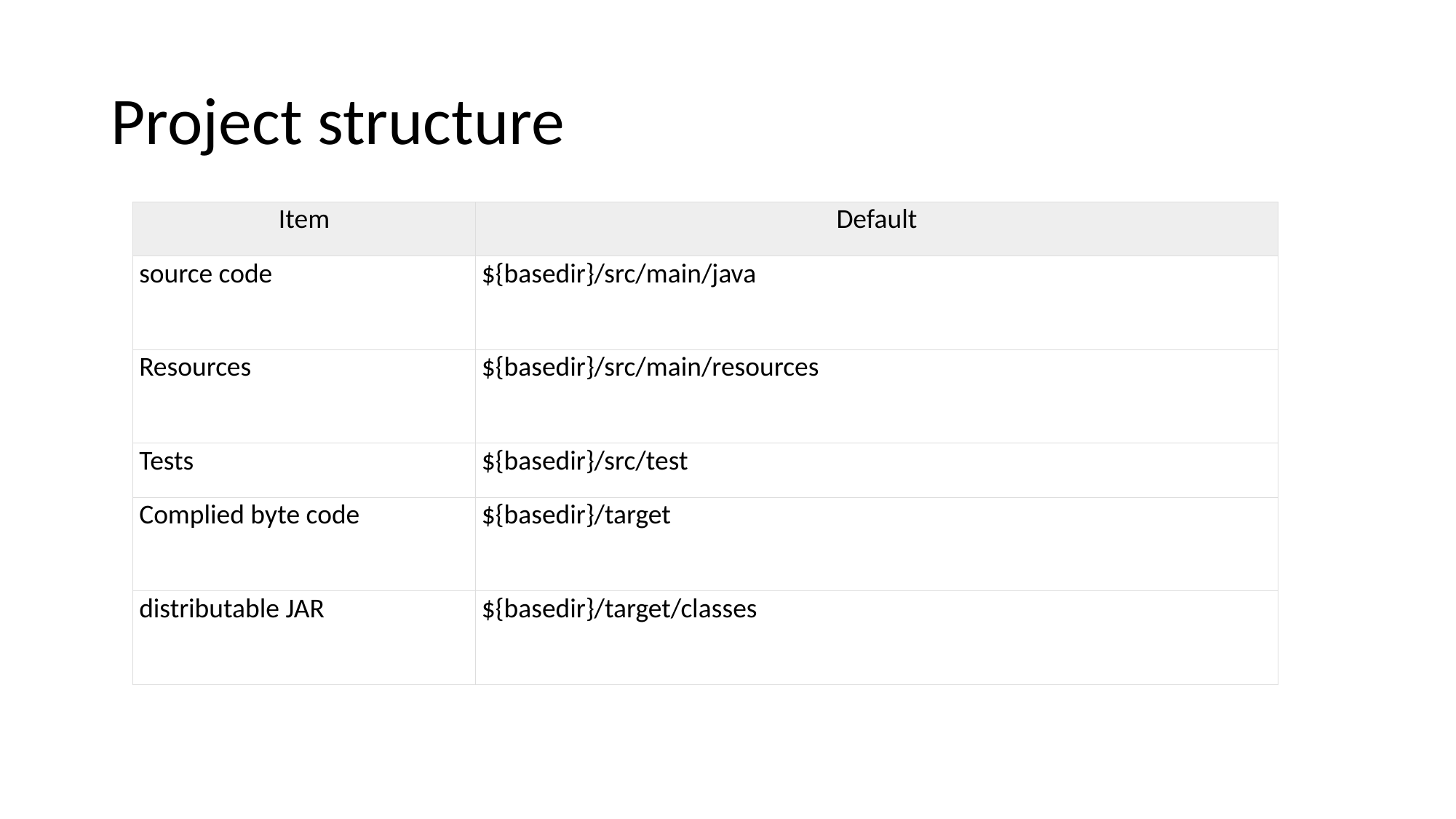

# Project structure
| Item | Default |
| --- | --- |
| source code | ${basedir}/src/main/java |
| Resources | ${basedir}/src/main/resources |
| Tests | ${basedir}/src/test |
| Complied byte code | ${basedir}/target |
| distributable JAR | ${basedir}/target/classes |